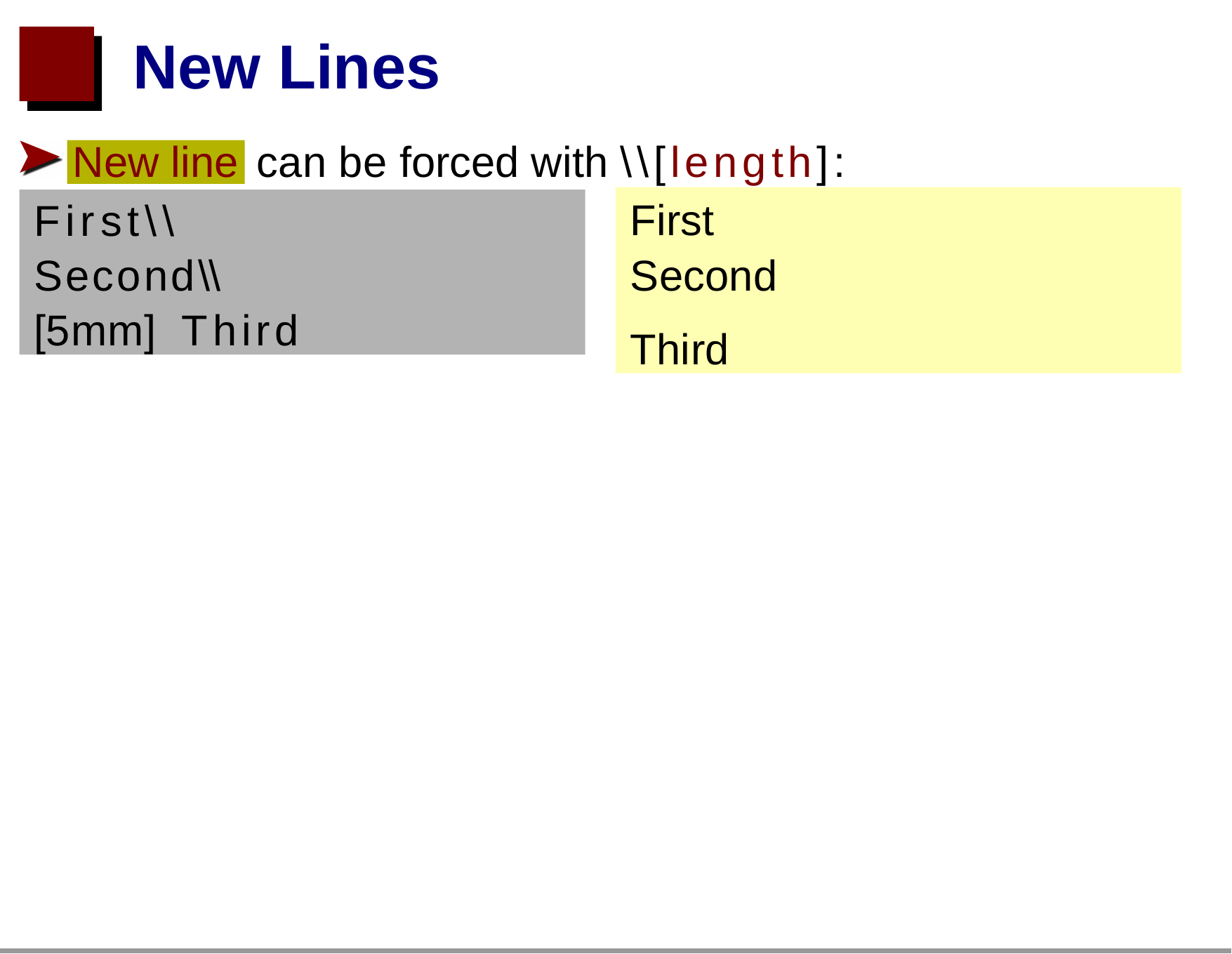

# New Lines
New line
can be forced with \\[length]:

First  Second
Third
First\\  Second\\[5mm]  Third